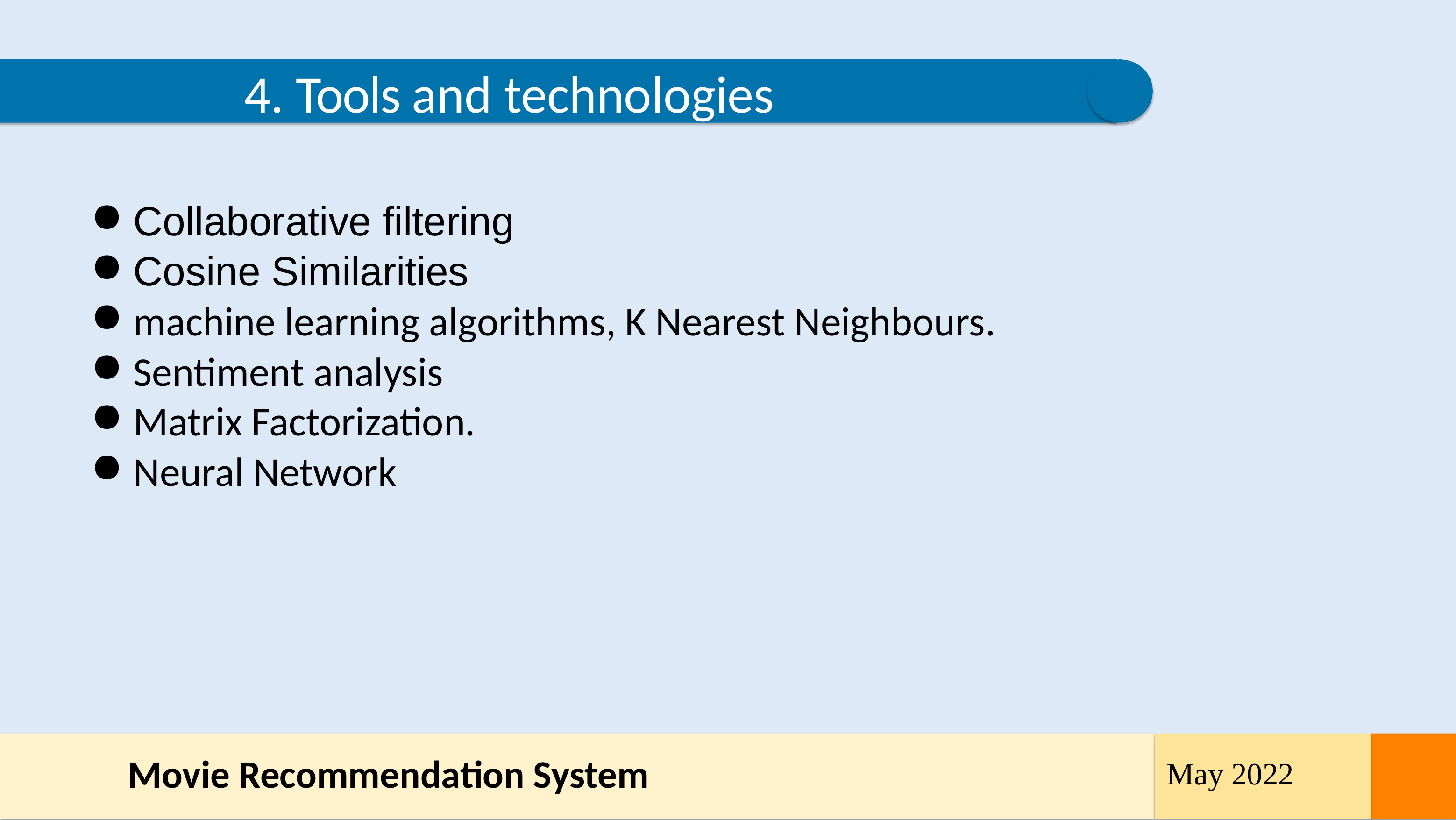

# 4. Tools and technologies
Collaborative filtering
Cosine Similarities
machine learning algorithms, K Nearest Neighbours.
Sentiment analysis
Matrix Factorization.
Neural Network

Movie Recommendation System
May 2022
7